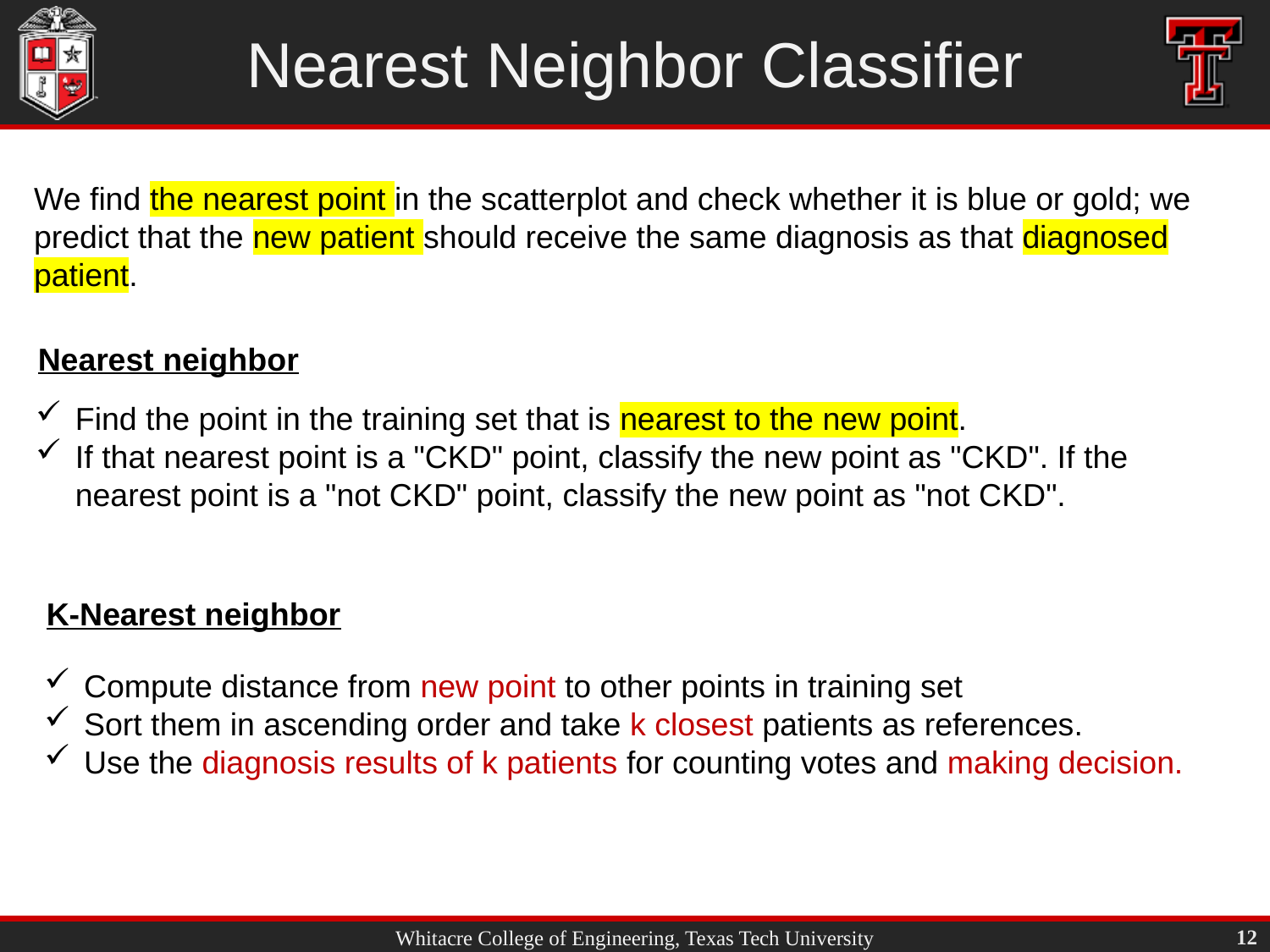

# Nearest Neighbor Classifier
We find the nearest point in the scatterplot and check whether it is blue or gold; we predict that the new patient should receive the same diagnosis as that diagnosed patient.
Nearest neighbor
Find the point in the training set that is nearest to the new point.
If that nearest point is a "CKD" point, classify the new point as "CKD". If the nearest point is a "not CKD" point, classify the new point as "not CKD".

K-Nearest neighbor
Compute distance from new point to other points in training set
Sort them in ascending order and take k closest patients as references.
Use the diagnosis results of k patients for counting votes and making decision.
12